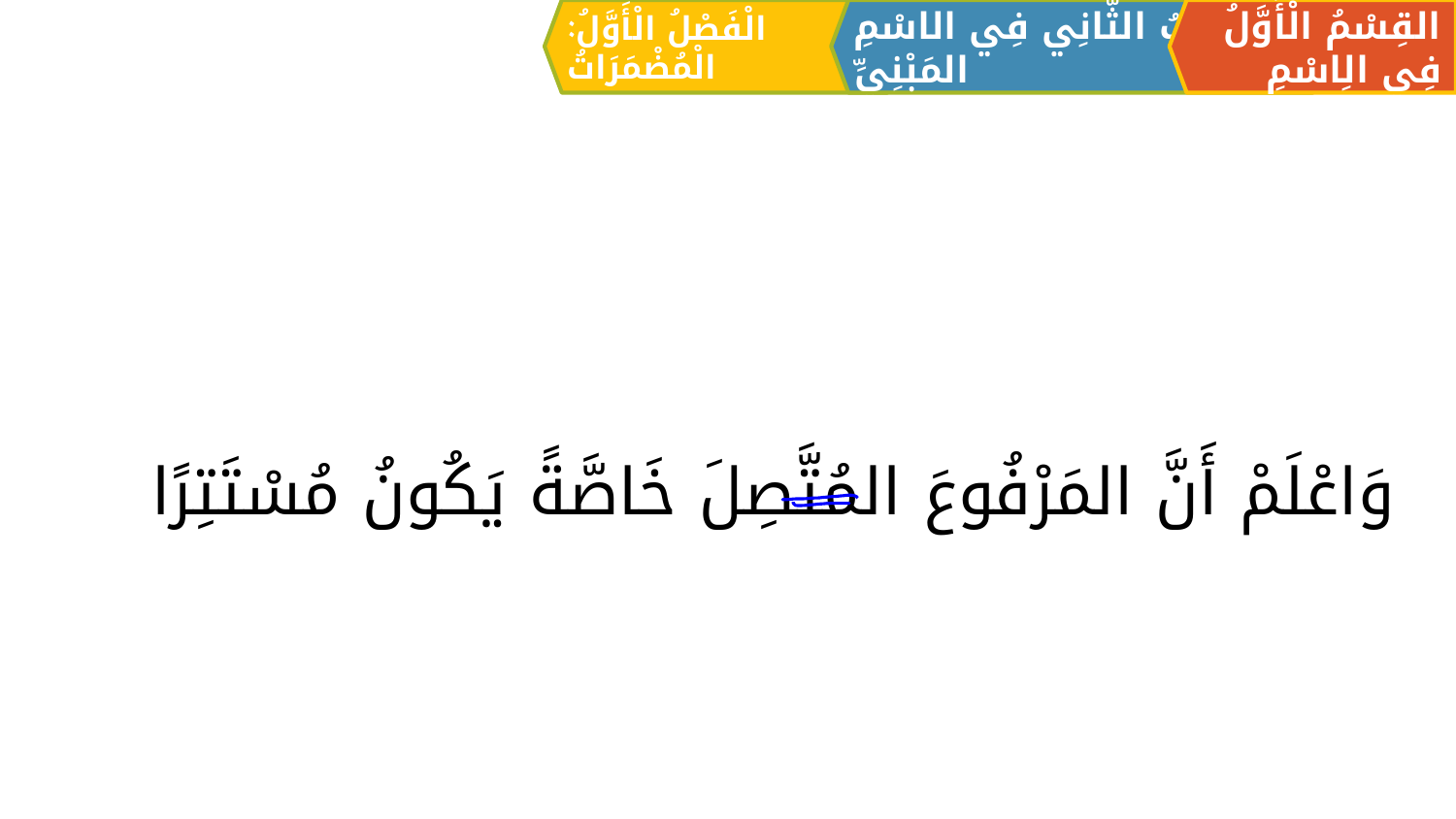

الْفَصْلُ الْأَوَّلُ: الْمُضْمَرَاتُ
القِسْمُ الْأَوَّلُ فِي الِاسْمِ
اَلبَابُ الثَّانِي فِي الاسْمِ المَبْنِيِّ
وَاعْلَمْ أَنَّ المَرْفُوعَ المُتَّصِلَ خَاصَّةً يَكُونُ مُسْتَتِرًا